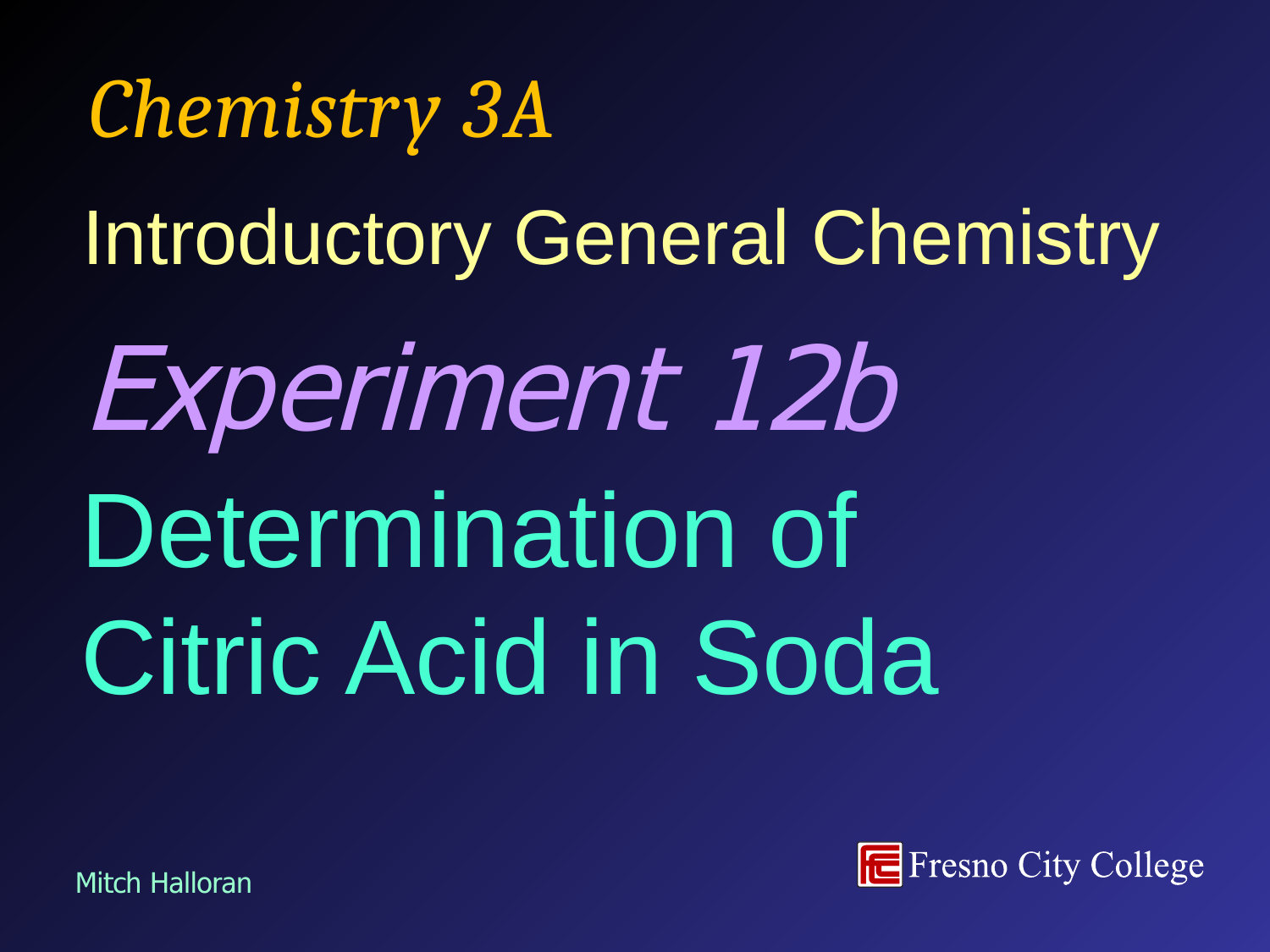

Chemistry 3A
# Introductory General Chemistry
Experiment 12b
Determination of
Citric Acid in Soda

Mitch Halloran